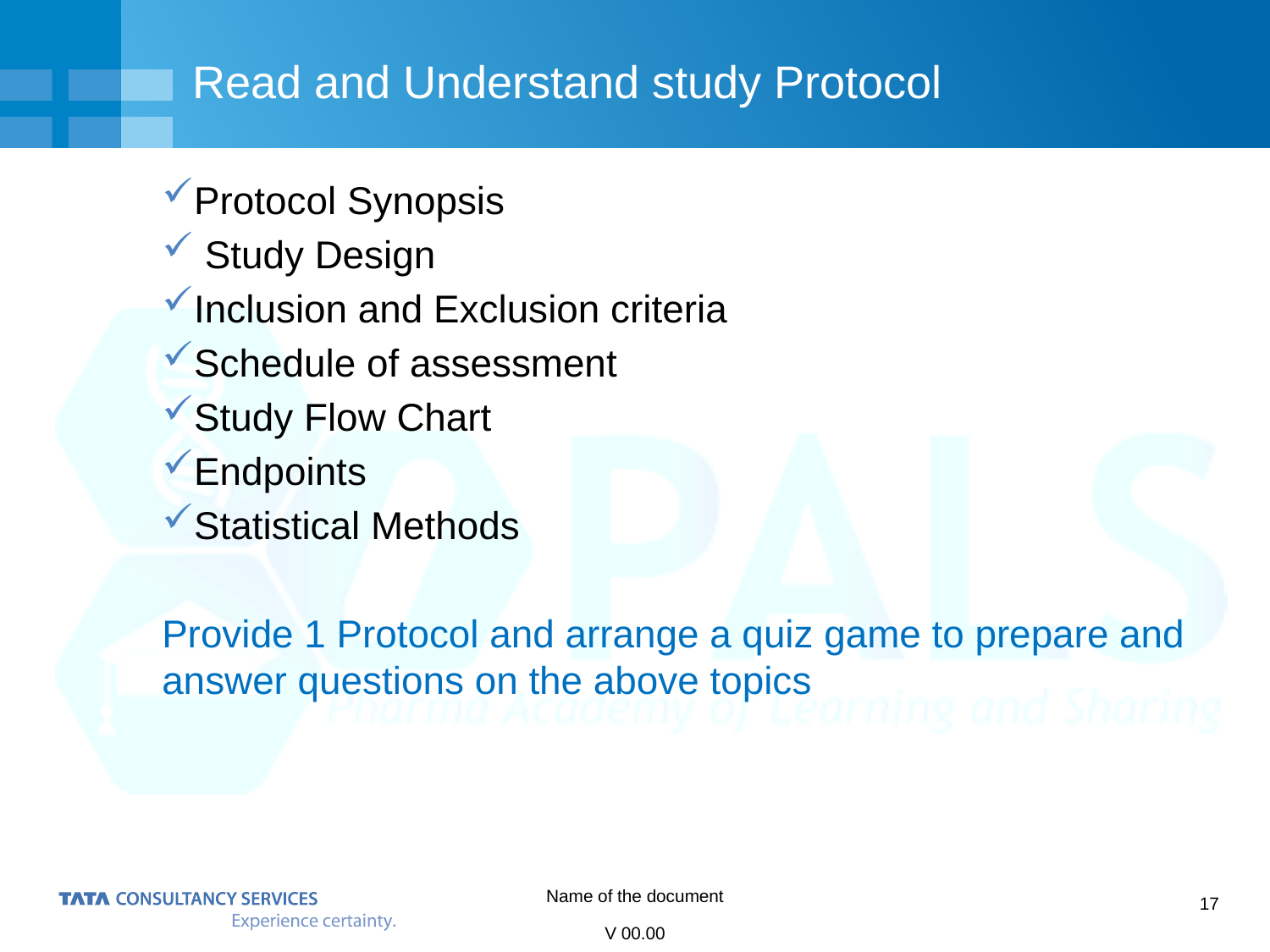

# Read and Understand study Protocol
Protocol Synopsis
 Study Design
Inclusion and Exclusion criteria
Schedule of assessment
Study Flow Chart
Endpoints
Statistical Methods

Provide 1 Protocol and arrange a quiz game to prepare and answer questions on the above topics